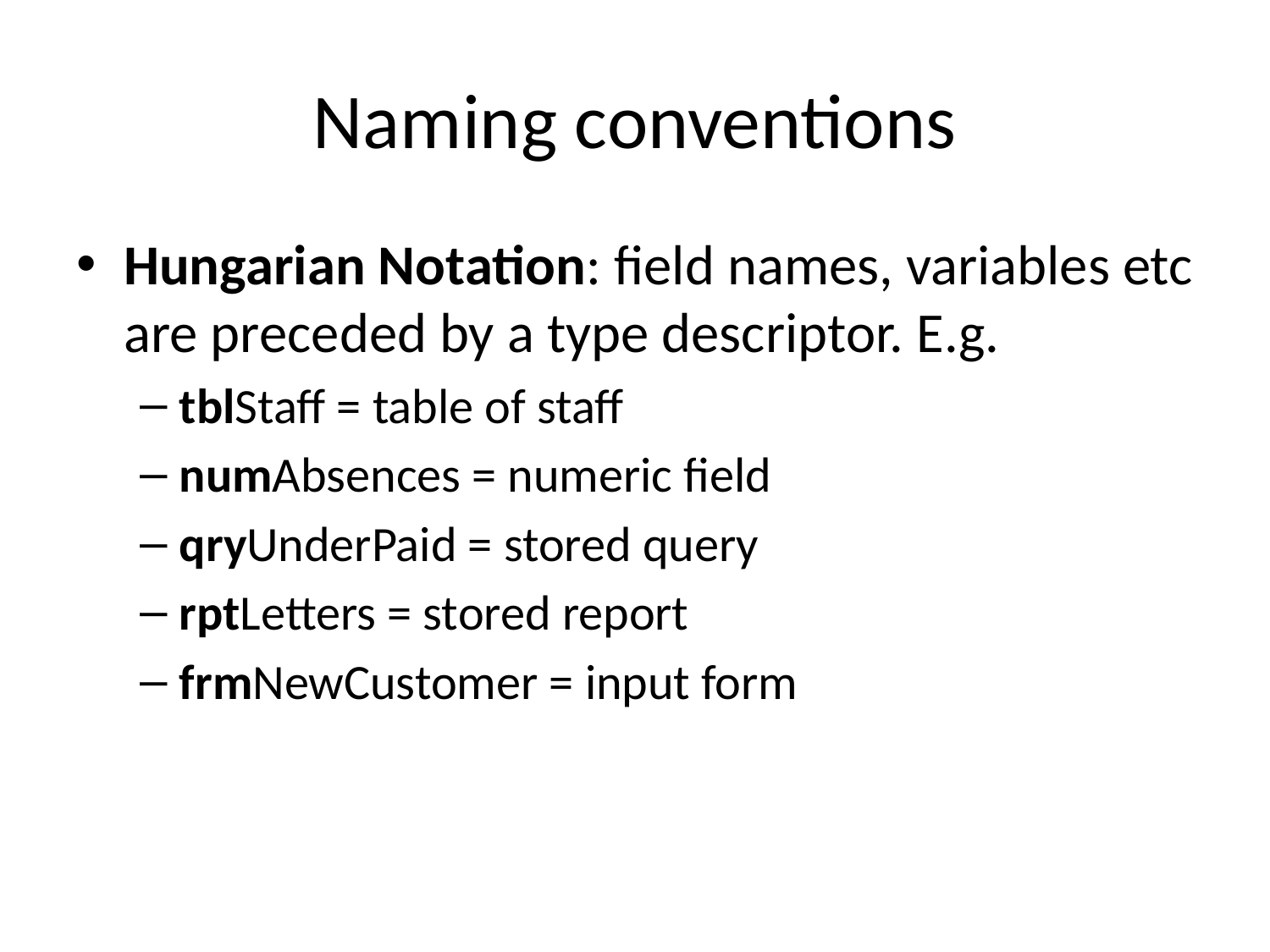

# Naming conventions
Hungarian Notation: field names, variables etc are preceded by a type descriptor. E.g.
tblStaff = table of staff
numAbsences = numeric field
qryUnderPaid = stored query
rptLetters = stored report
frmNewCustomer = input form